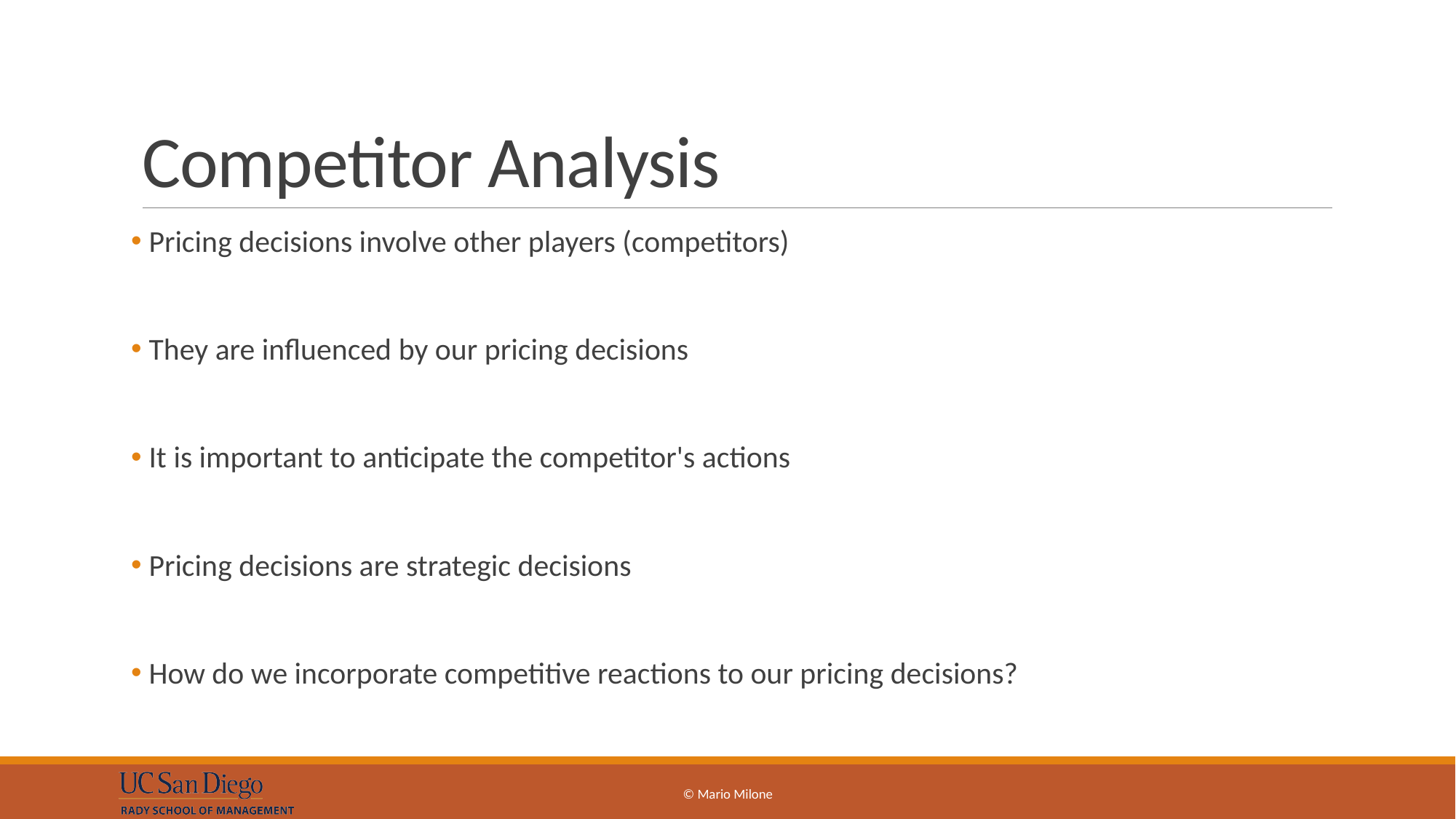

# Competitor Analysis
 Pricing decisions involve other players (competitors)

 They are influenced by our pricing decisions

 It is important to anticipate the competitor's actions

 Pricing decisions are strategic decisions

 How do we incorporate competitive reactions to our pricing decisions?
© Mario Milone
29